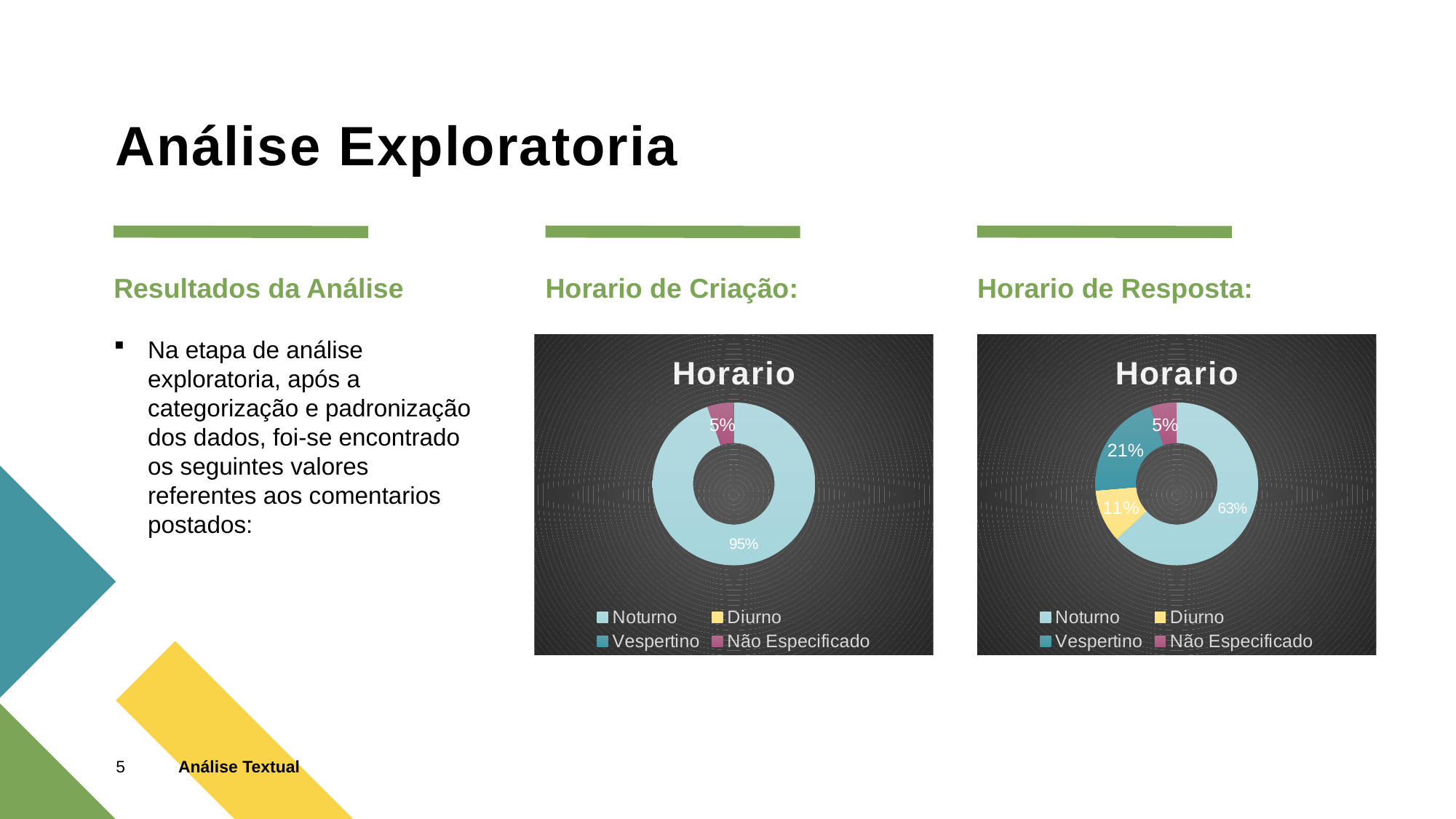

# Análise Exploratoria
Resultados da Análise
Horario de Criação:
Horario de Resposta:

### Chart:

| Category | Horario |
|---|---|
| Noturno | 12.0 |
| Diurno | 2.0 |
| Vespertino | 4.0 |
| Não Especificado | 1.0 |

### Chart:

| Category | Horario |
|---|---|
| Noturno | 18.0 |
| Diurno | None |
| Vespertino | None |
| Não Especificado | 1.0 |
Na etapa de análise exploratoria, após a categorização e padronização dos dados, foi-se encontrado os seguintes valores referentes aos comentarios postados:

5
Análise Textual